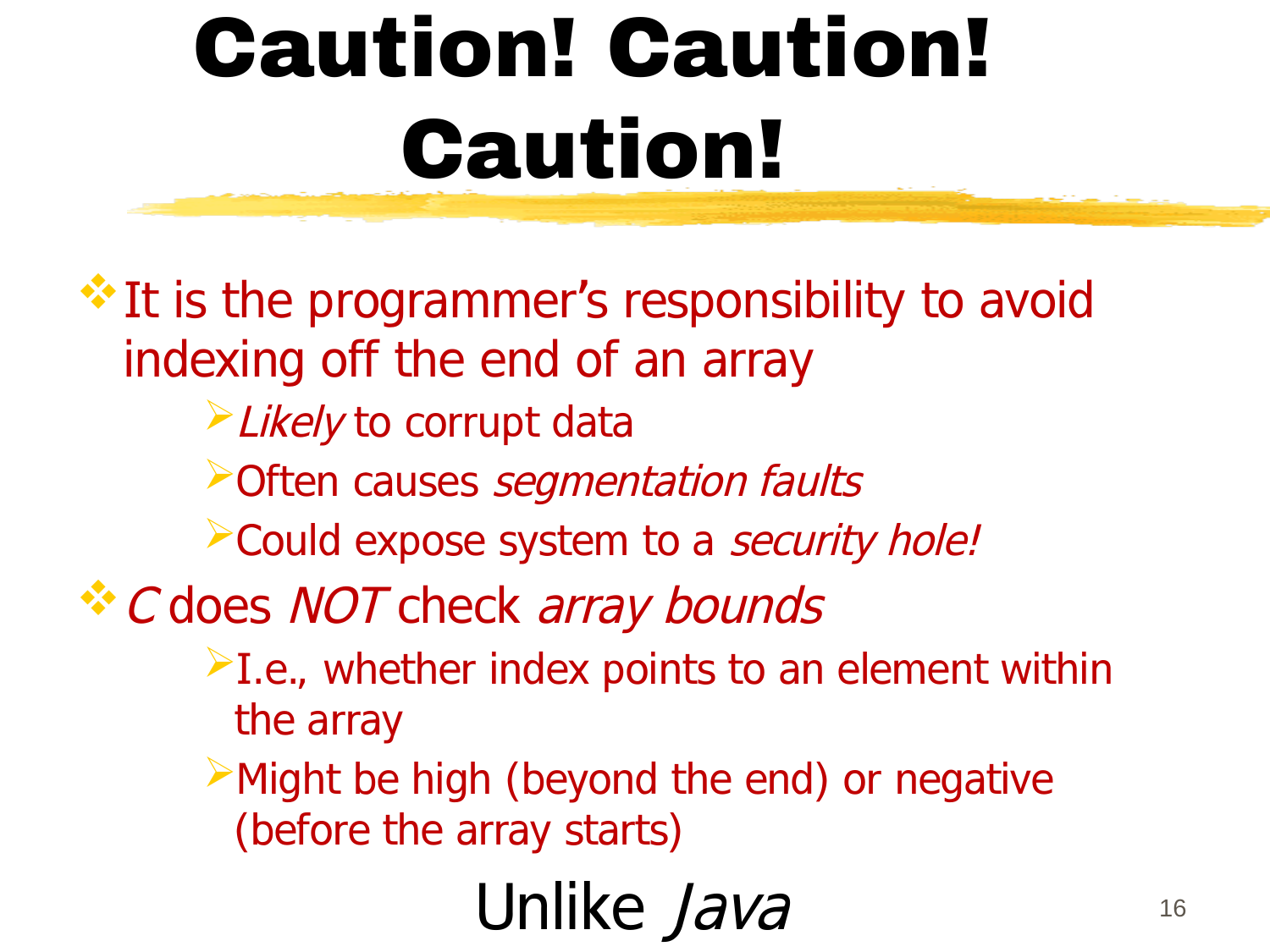

# Caution! Caution! Caution!
It is the programmer’s responsibility to avoid indexing off the end of an array
Likely to corrupt data
Often causes segmentation faults
Could expose system to a security hole!
C does NOT check array bounds
I.e., whether index points to an element within the array
Might be high (beyond the end) or negative (before the array starts)
Unlike Java
16